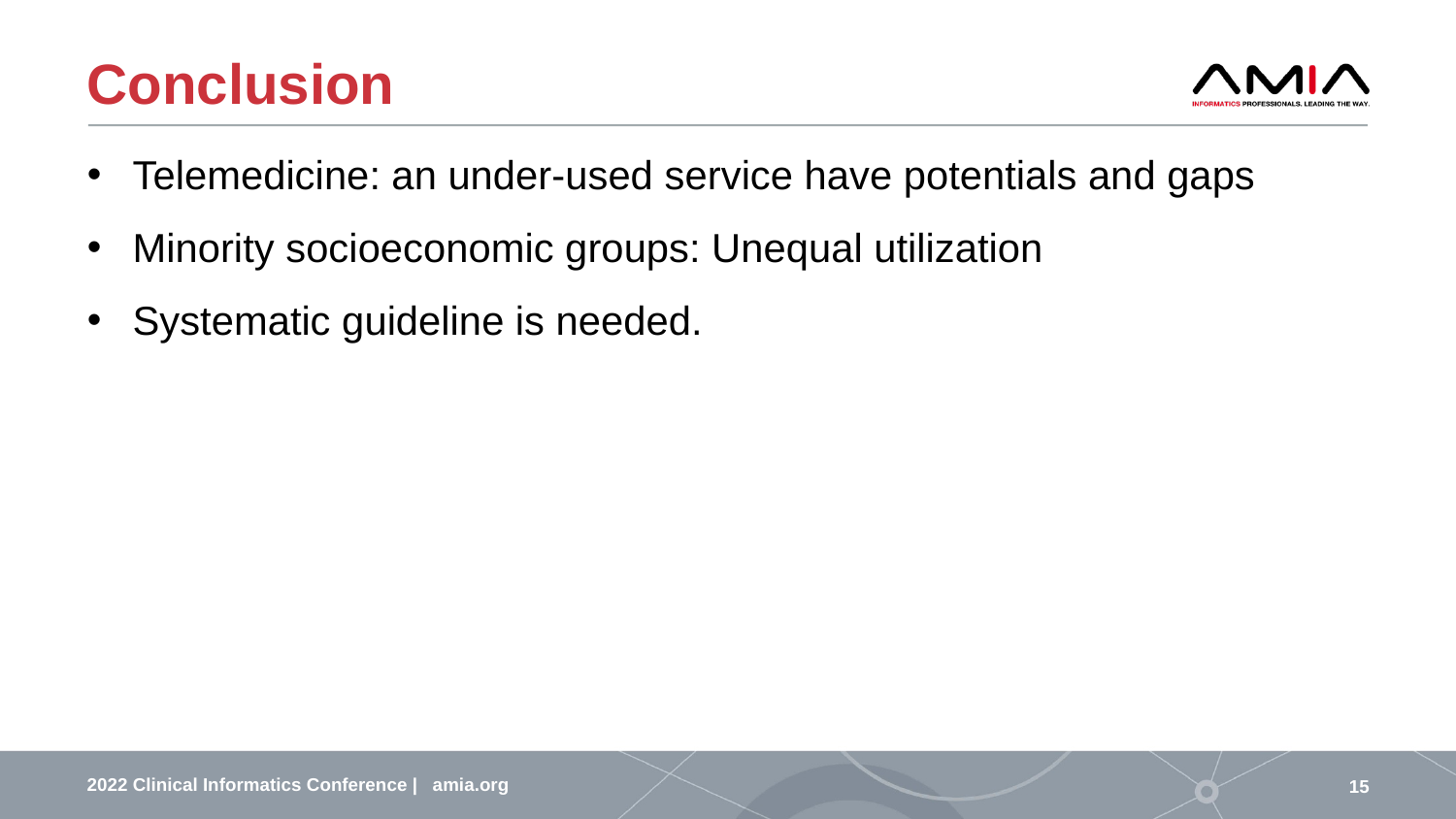

# Conclusion
Telemedicine: an under-used service have potentials and gaps
Minority socioeconomic groups: Unequal utilization
Systematic guideline is needed.

2022 Clinical Informatics Conference |   amia.org
15